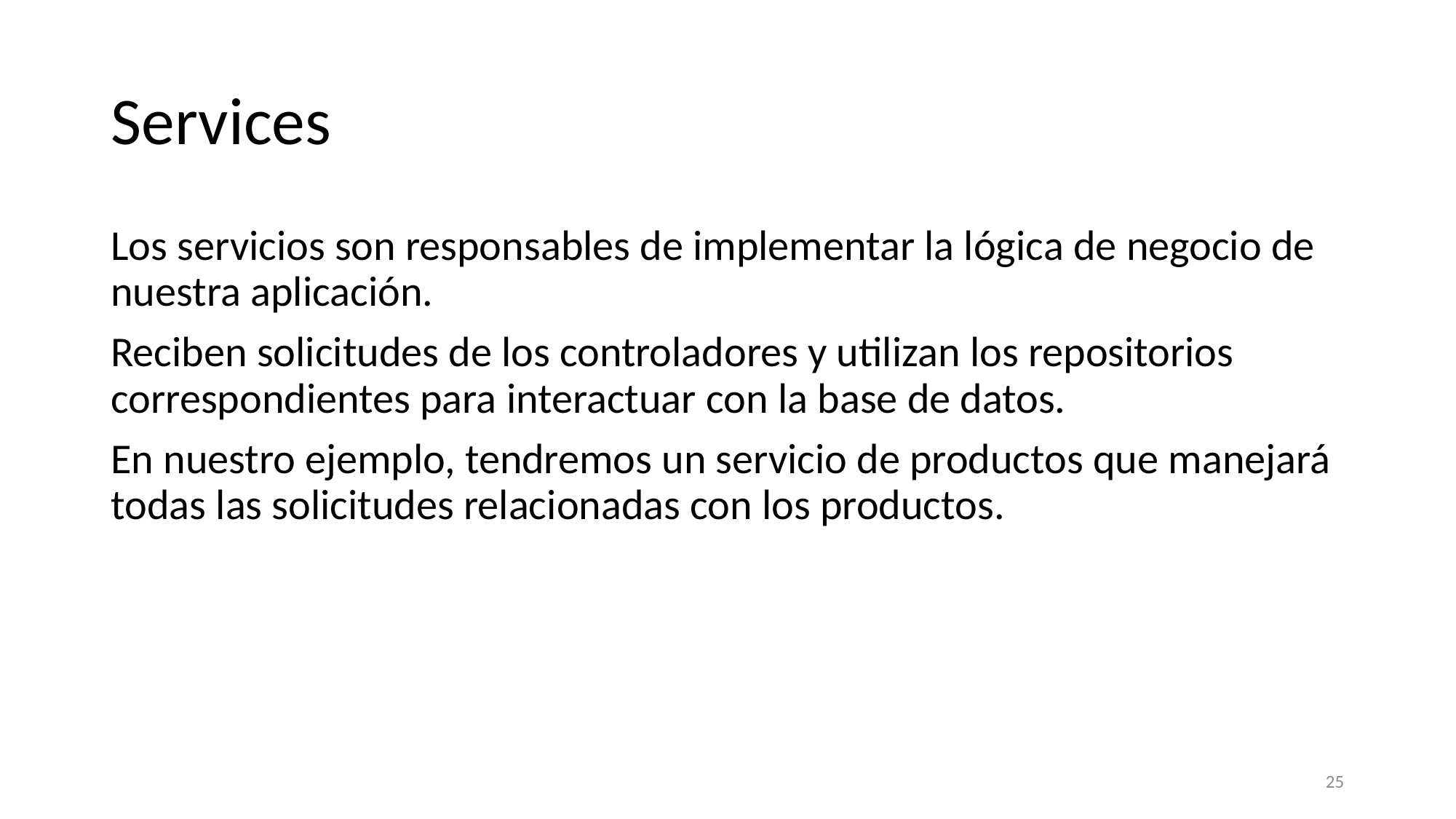

# Services
Los servicios son responsables de implementar la lógica de negocio de nuestra aplicación.
Reciben solicitudes de los controladores y utilizan los repositorios correspondientes para interactuar con la base de datos.
En nuestro ejemplo, tendremos un servicio de productos que manejará todas las solicitudes relacionadas con los productos.
25